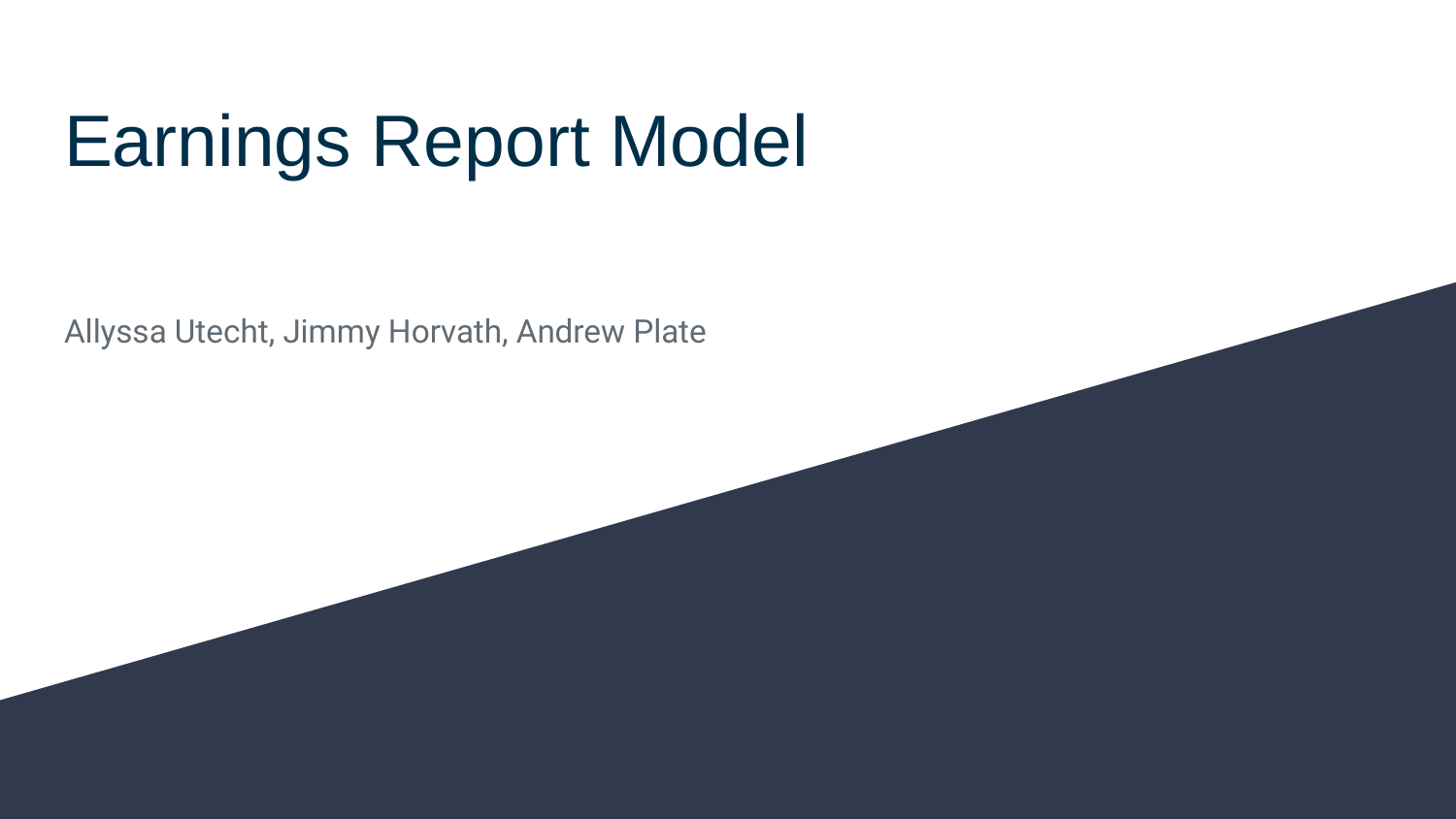

# Earnings Report Model
Allyssa Utecht, Jimmy Horvath, Andrew Plate